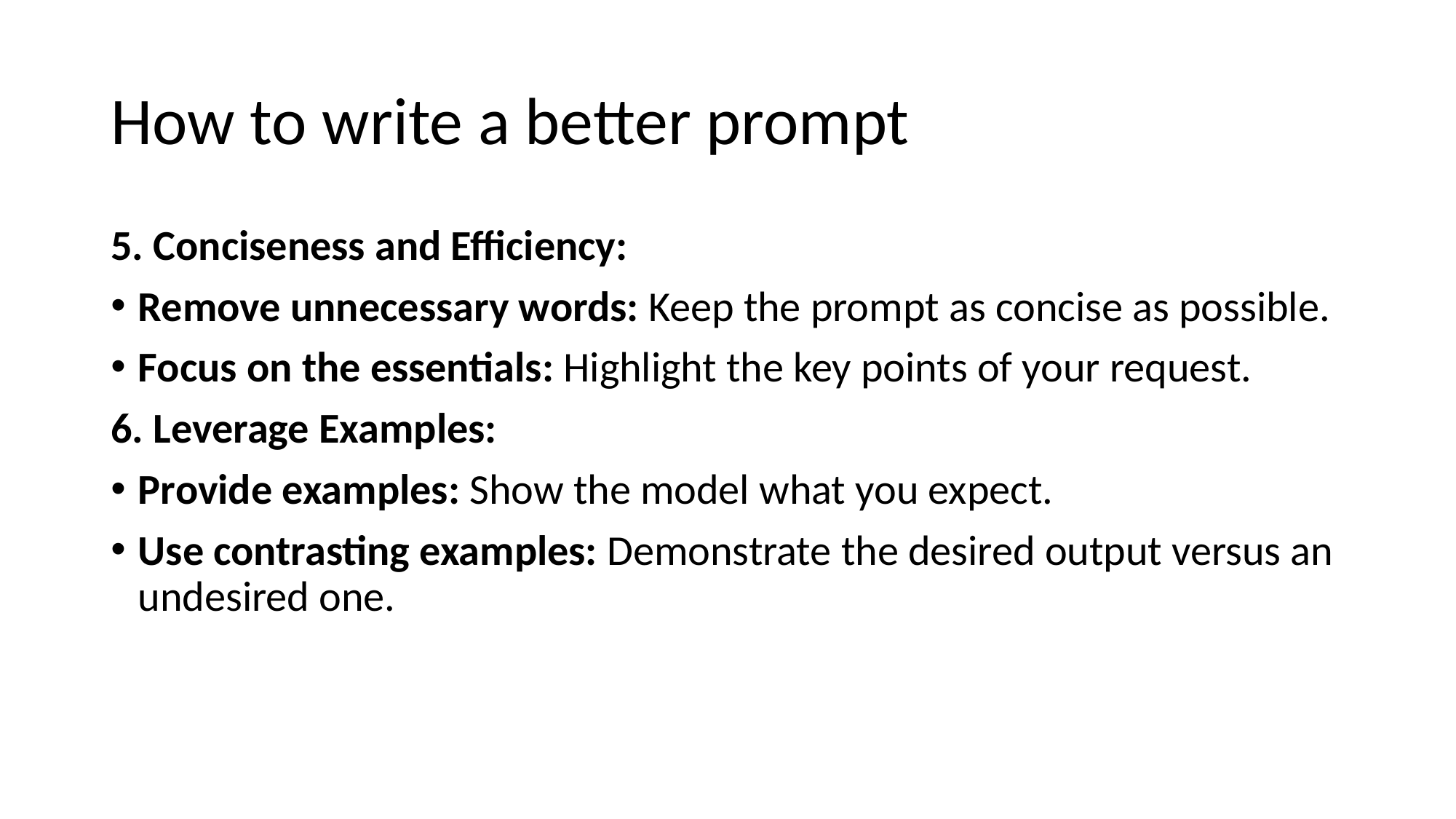

# How to write a better prompt
5. Conciseness and Efficiency:
Remove unnecessary words: Keep the prompt as concise as possible.
Focus on the essentials: Highlight the key points of your request.
6. Leverage Examples:
Provide examples: Show the model what you expect.
Use contrasting examples: Demonstrate the desired output versus an undesired one.